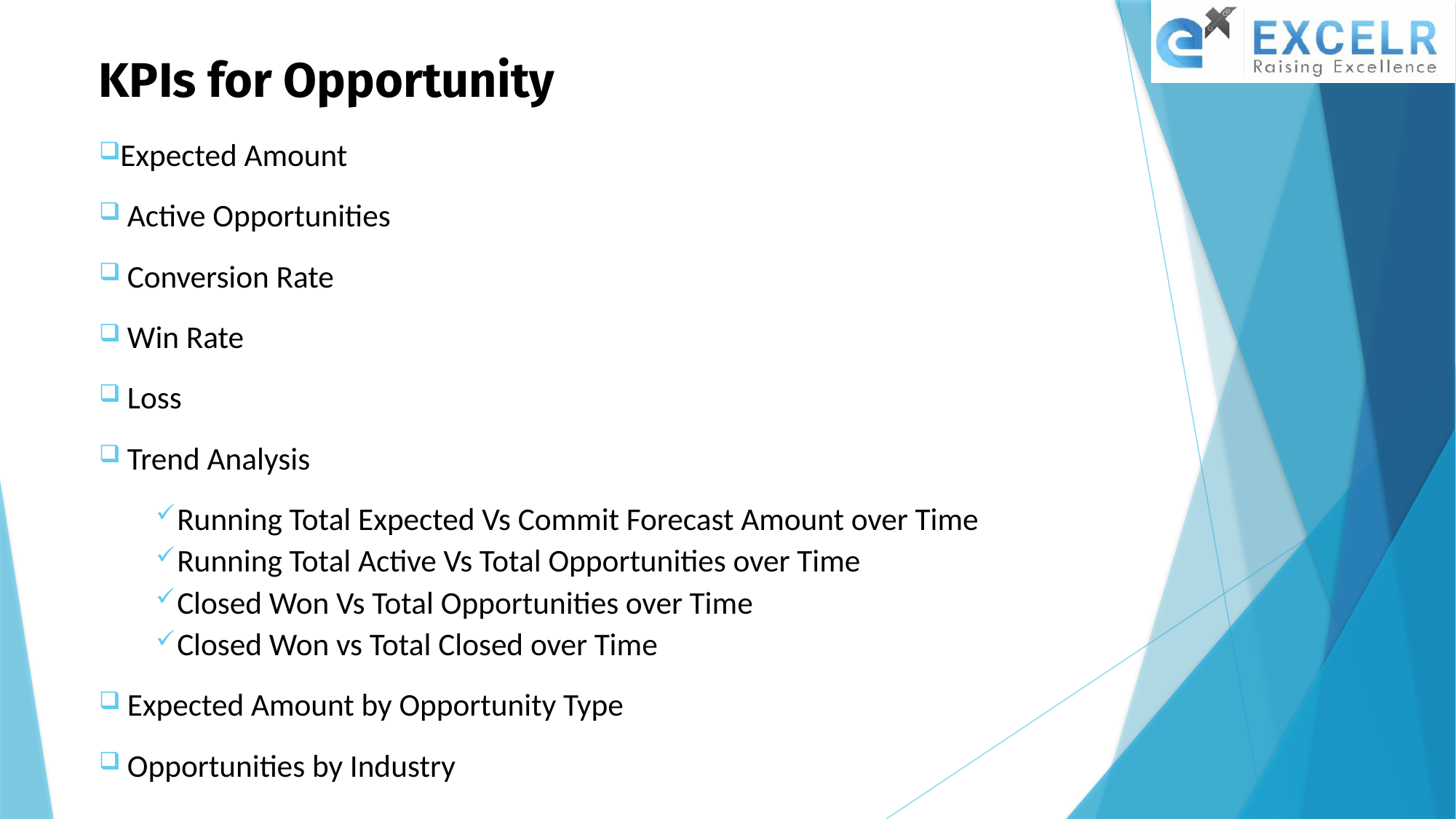

KPIs for Opportunity
Expected Amount
 Active Opportunities
 Conversion Rate
 Win Rate
 Loss
 Trend Analysis
Running Total Expected Vs Commit Forecast Amount over Time
Running Total Active Vs Total Opportunities over Time
Closed Won Vs Total Opportunities over Time
Closed Won vs Total Closed over Time
 Expected Amount by Opportunity Type
 Opportunities by Industry